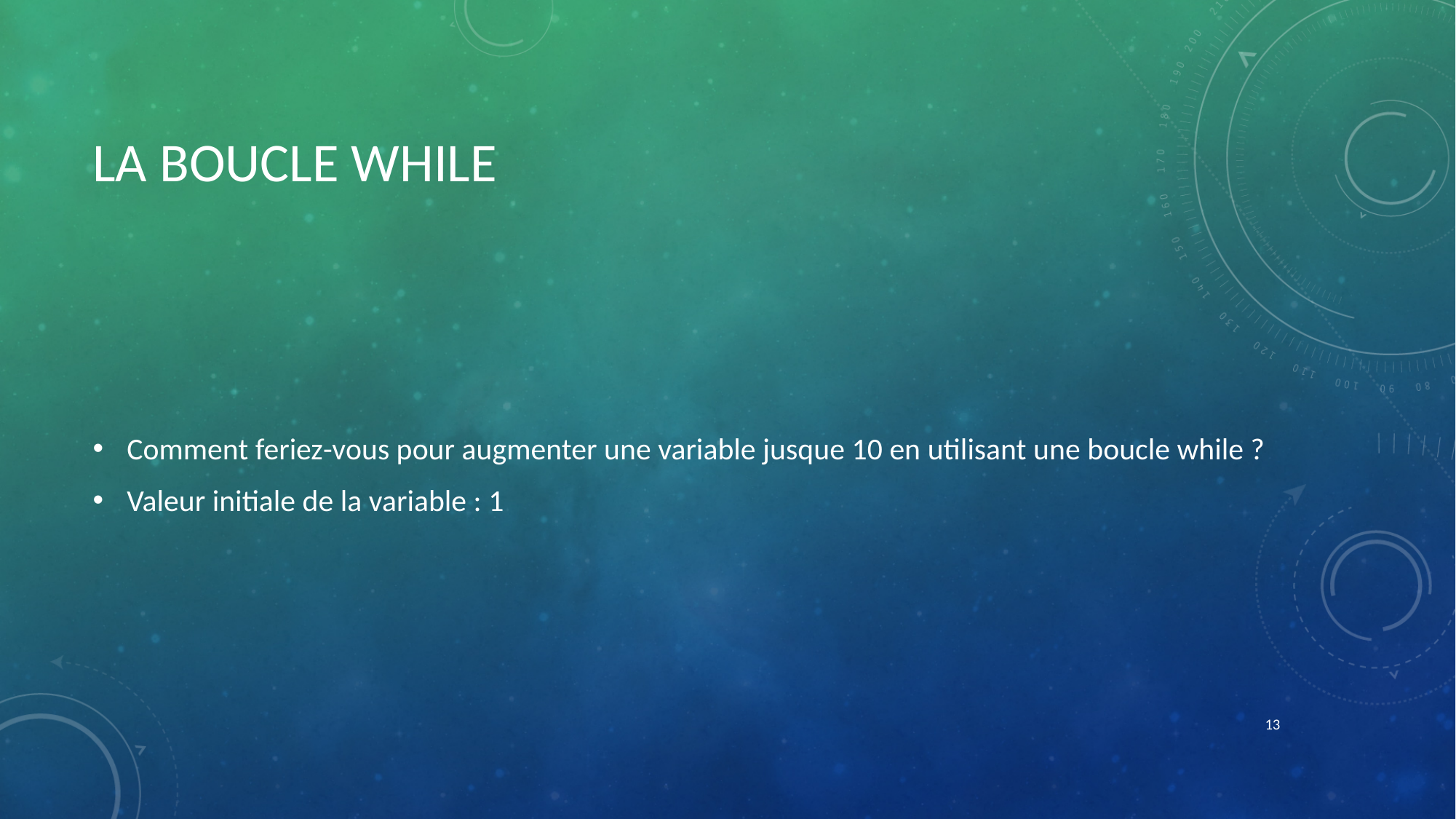

# La boucle while
Comment feriez-vous pour augmenter une variable jusque 10 en utilisant une boucle while ?
Valeur initiale de la variable : 1
13